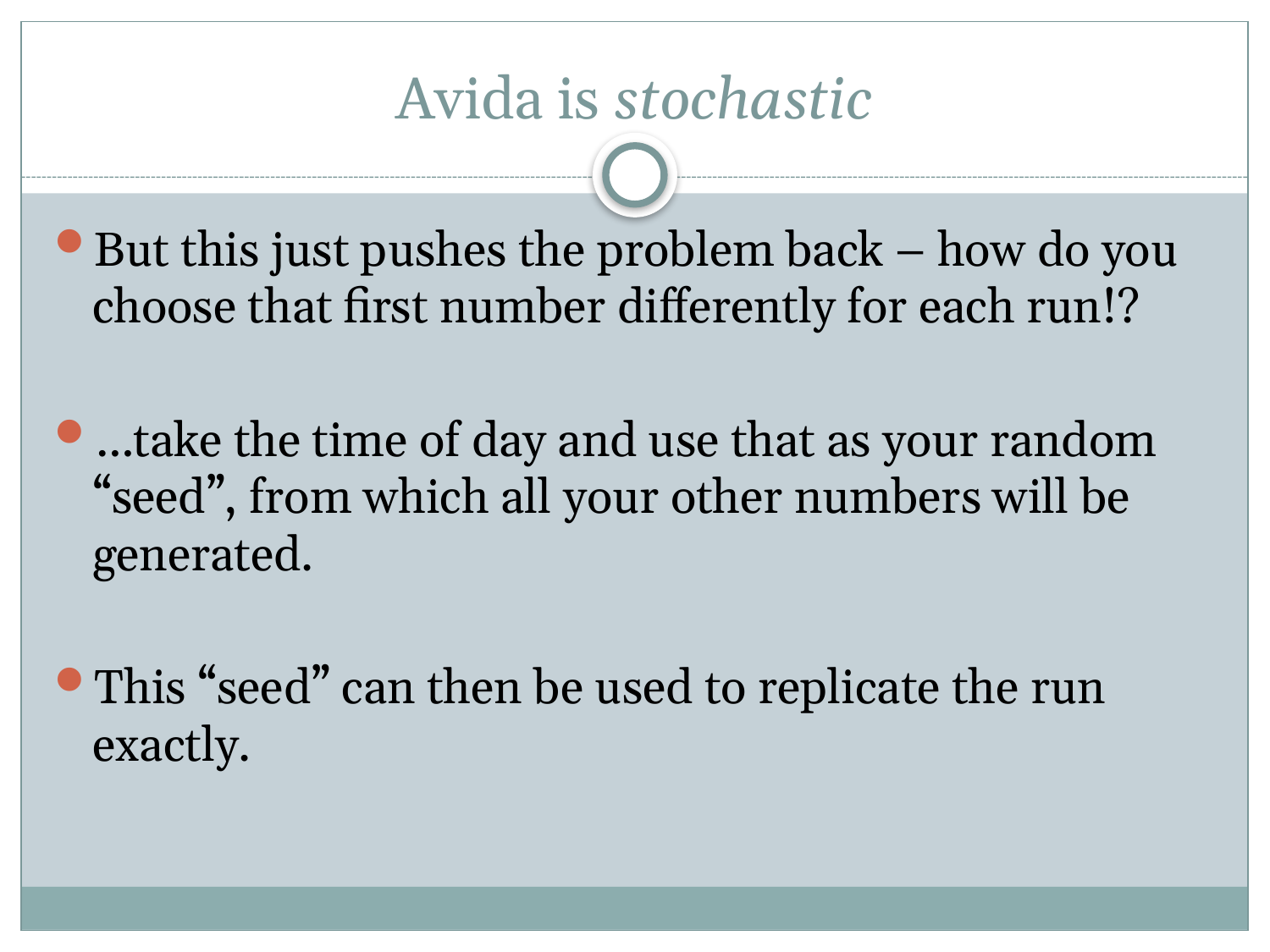

# Avida is stochastic
But this just pushes the problem back – how do you choose that first number differently for each run!?

…take the time of day and use that as your random “seed”, from which all your other numbers will be generated.

This “seed” can then be used to replicate the run exactly.